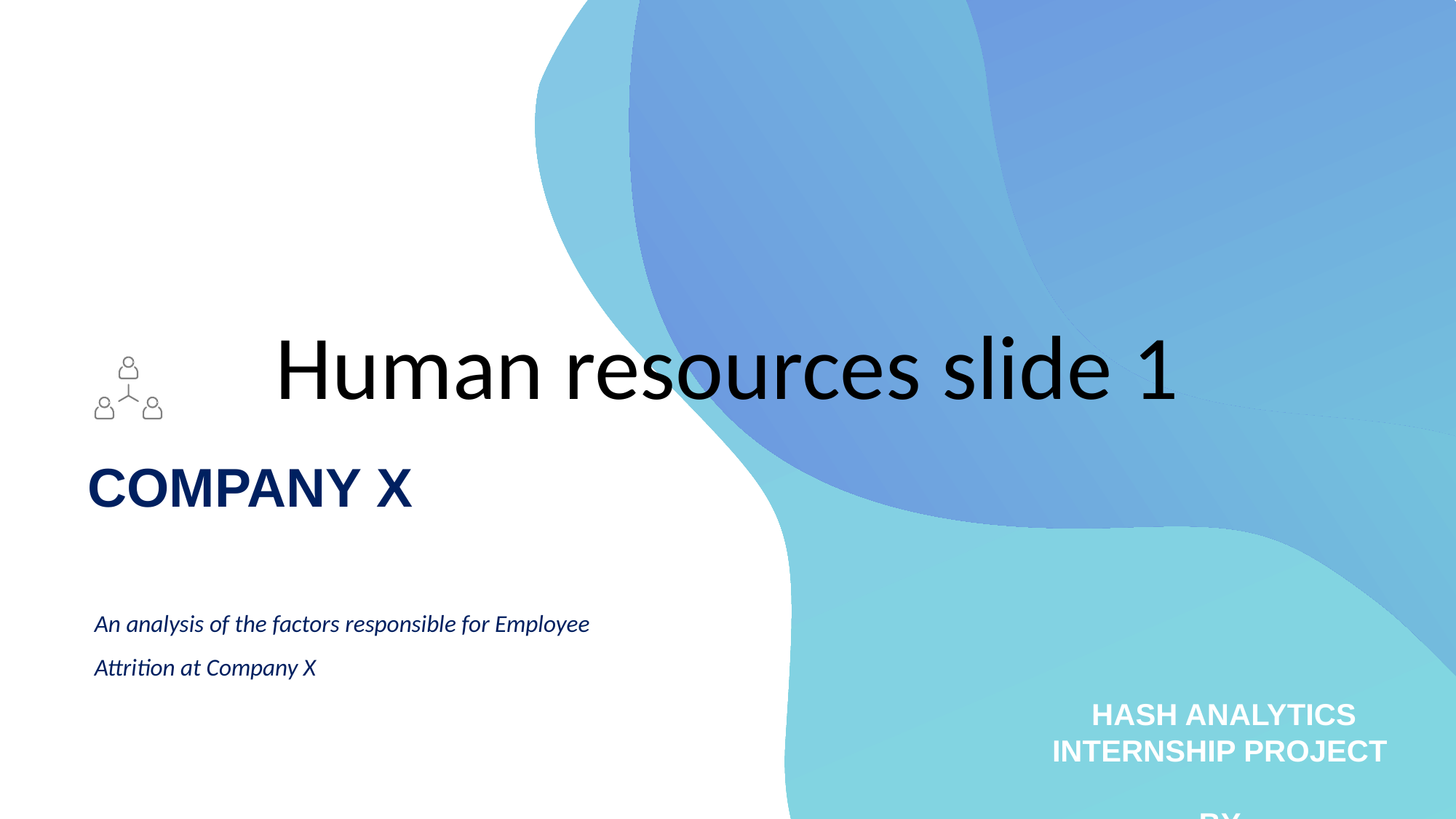

# Human resources slide 1

COMPANY X
An analysis of the factors responsible for Employee Attrition at Company X
HASH ANALYTICS INTERNSHIP PROJECT

BY

IFEANYI JOSEPH OKONDU